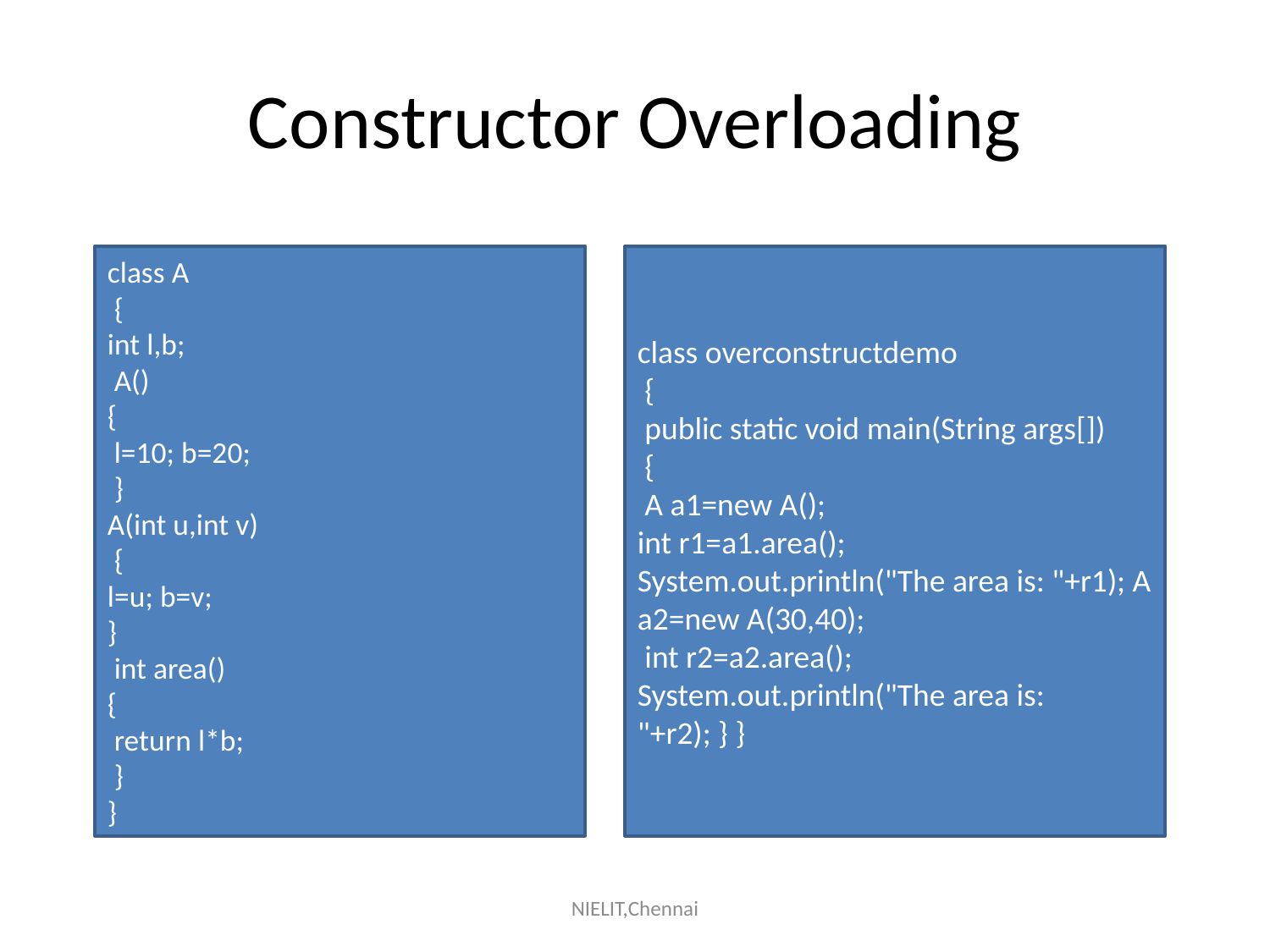

# Constructor Overloading

class A
 {
int l,b;
 A()
{
 l=10; b=20;
 }
A(int u,int v)
 {
l=u; b=v;
}
 int area()
{
 return l*b;
 }
}
class overconstructdemo
 {
 public static void main(String args[])
 {
 A a1=new A();
int r1=a1.area(); System.out.println("The area is: "+r1); A a2=new A(30,40);
 int r2=a2.area(); System.out.println("The area is: "+r2); } }
NIELIT,Chennai